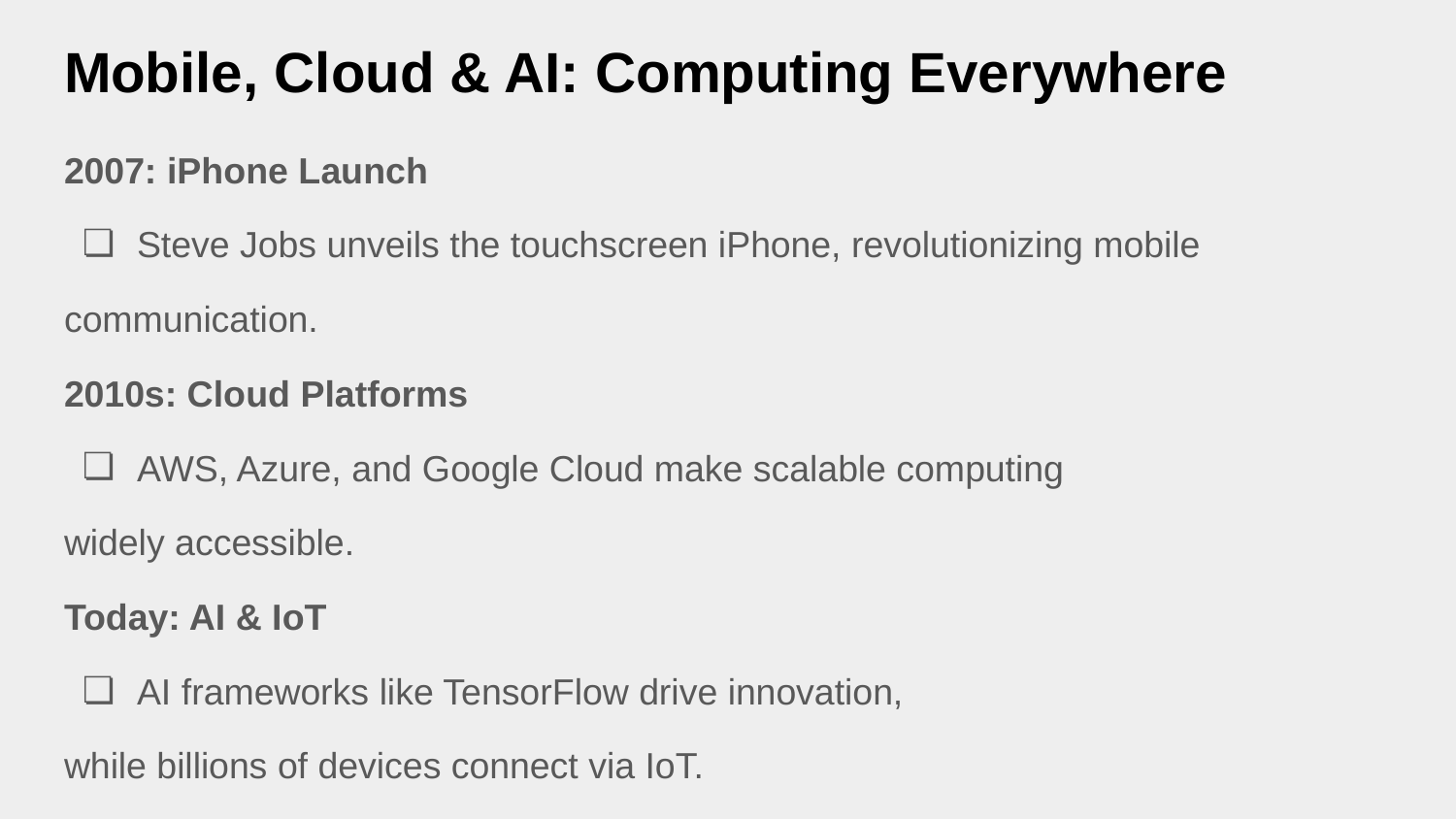

# Mobile, Cloud & AI: Computing Everywhere

2007: iPhone Launch
Steve Jobs unveils the touchscreen iPhone, revolutionizing mobile
communication.
2010s: Cloud Platforms
AWS, Azure, and Google Cloud make scalable computing
widely accessible.
Today: AI & IoT
AI frameworks like TensorFlow drive innovation,
while billions of devices connect via IoT.